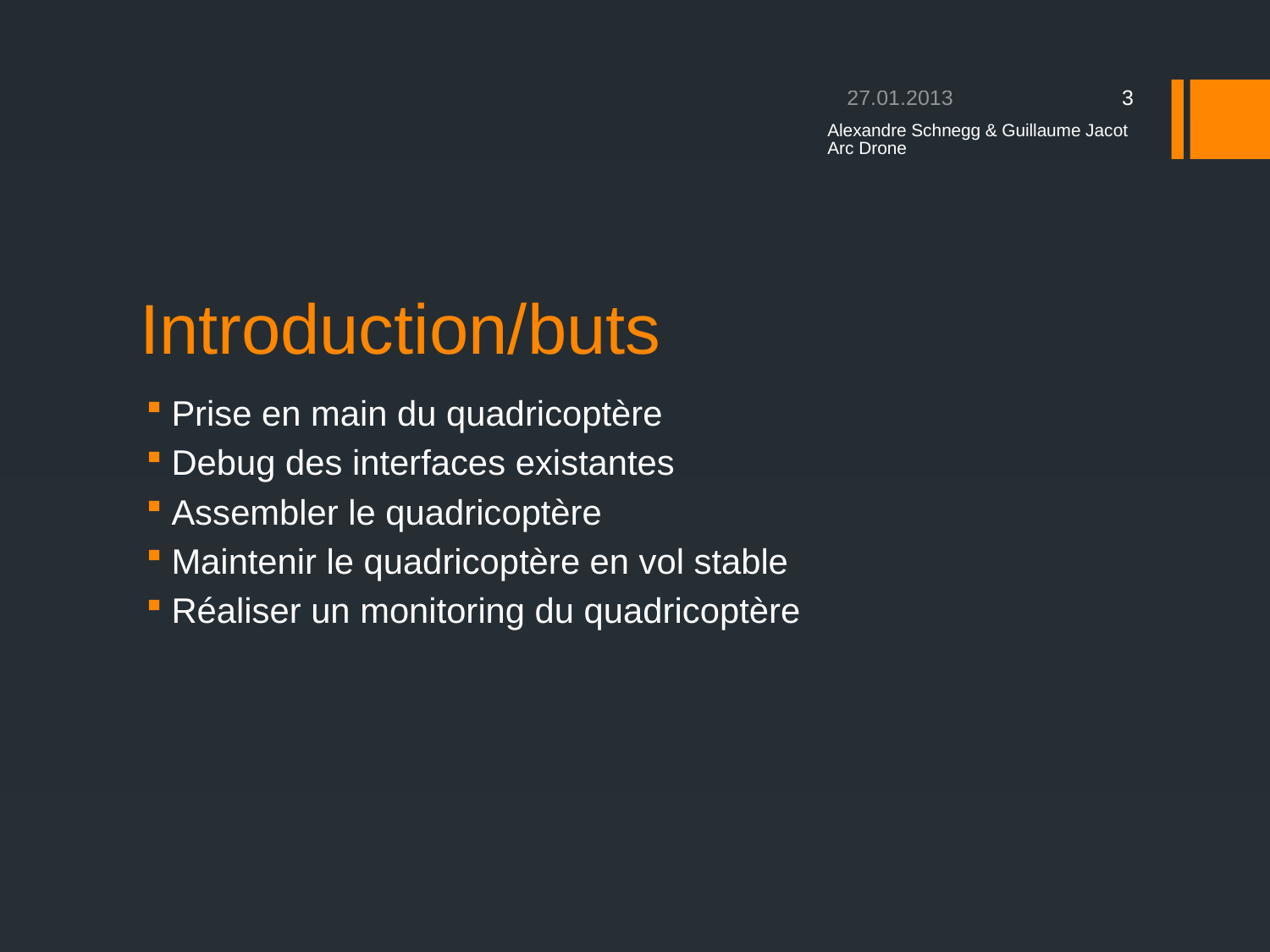

27.01.2013
3
Alexandre Schnegg & Guillaume Jacot Arc Drone
# Introduction/buts
Prise en main du quadricoptère
Debug des interfaces existantes
Assembler le quadricoptère
Maintenir le quadricoptère en vol stable
Réaliser un monitoring du quadricoptère